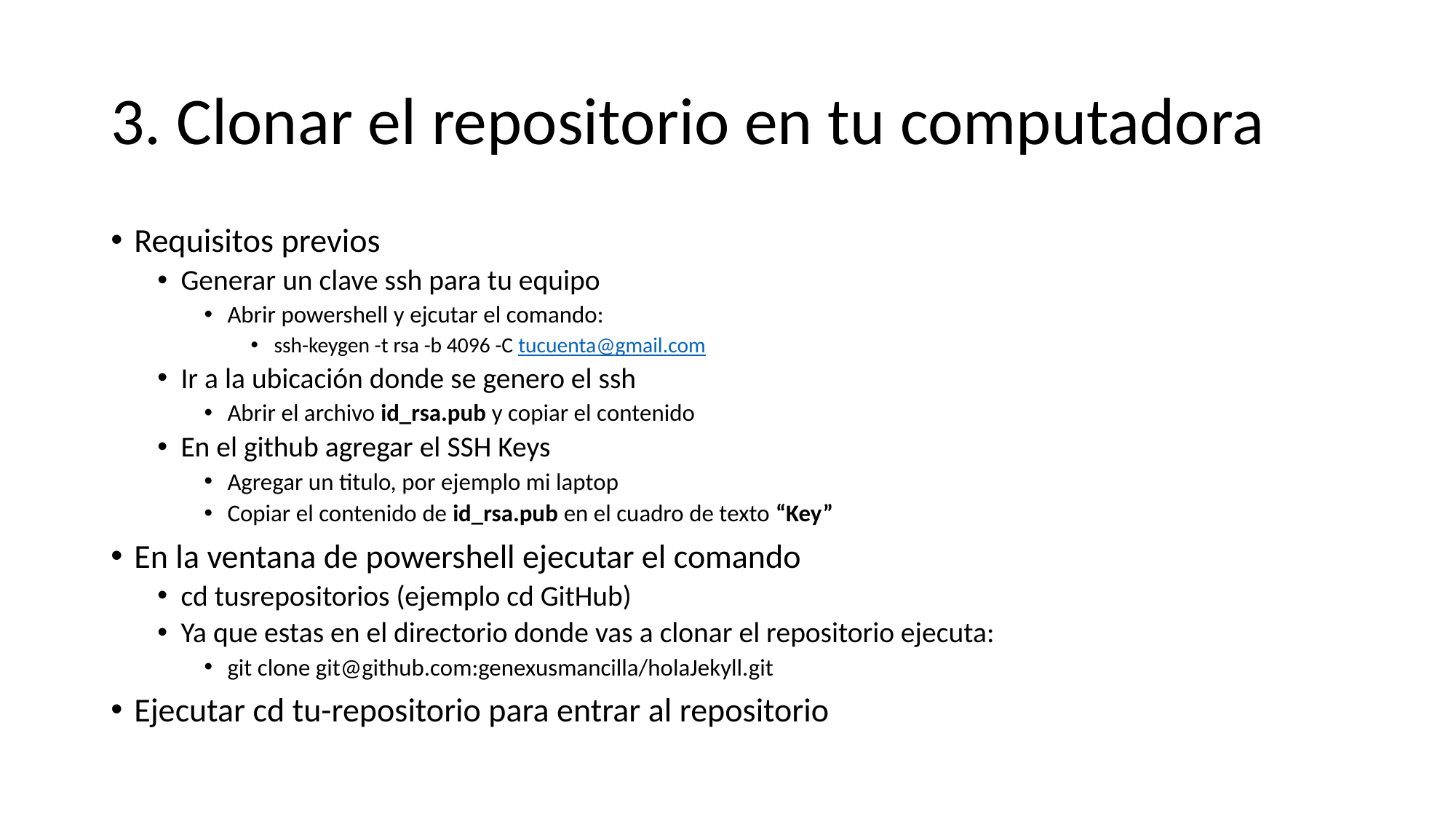

# 3. Clonar el repositorio en tu computadora
Requisitos previos
Generar un clave ssh para tu equipo
Abrir powershell y ejcutar el comando:
ssh-keygen -t rsa -b 4096 -C tucuenta@gmail.com
Ir a la ubicación donde se genero el ssh
Abrir el archivo id_rsa.pub y copiar el contenido
En el github agregar el SSH Keys
Agregar un titulo, por ejemplo mi laptop
Copiar el contenido de id_rsa.pub en el cuadro de texto “Key”
En la ventana de powershell ejecutar el comando
cd tusrepositorios (ejemplo cd GitHub)
Ya que estas en el directorio donde vas a clonar el repositorio ejecuta:
git clone git@github.com:genexusmancilla/holaJekyll.git
Ejecutar cd tu-repositorio para entrar al repositorio